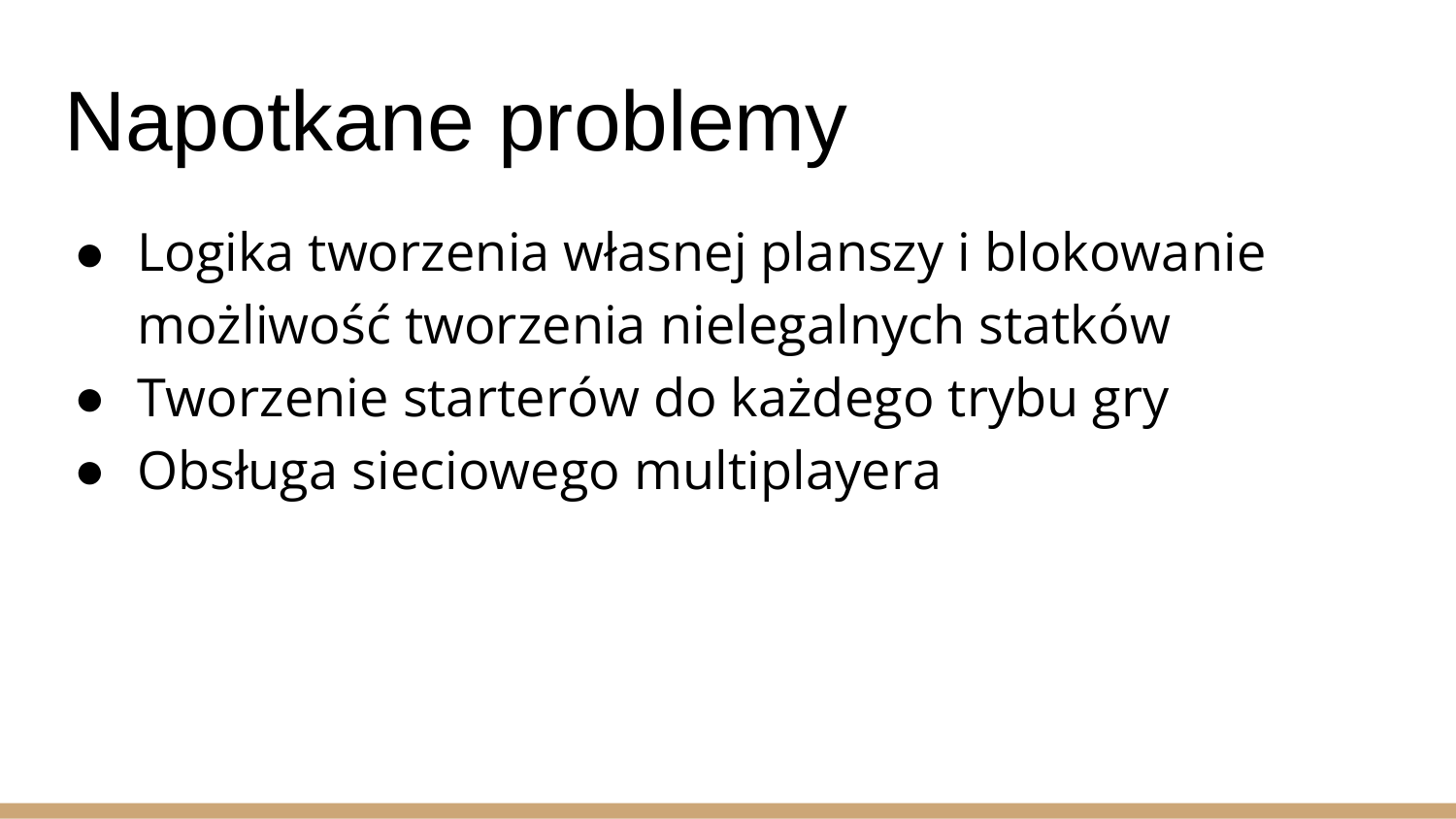

# Napotkane problemy
Logika tworzenia własnej planszy i blokowanie możliwość tworzenia nielegalnych statków
Tworzenie starterów do każdego trybu gry
Obsługa sieciowego multiplayera